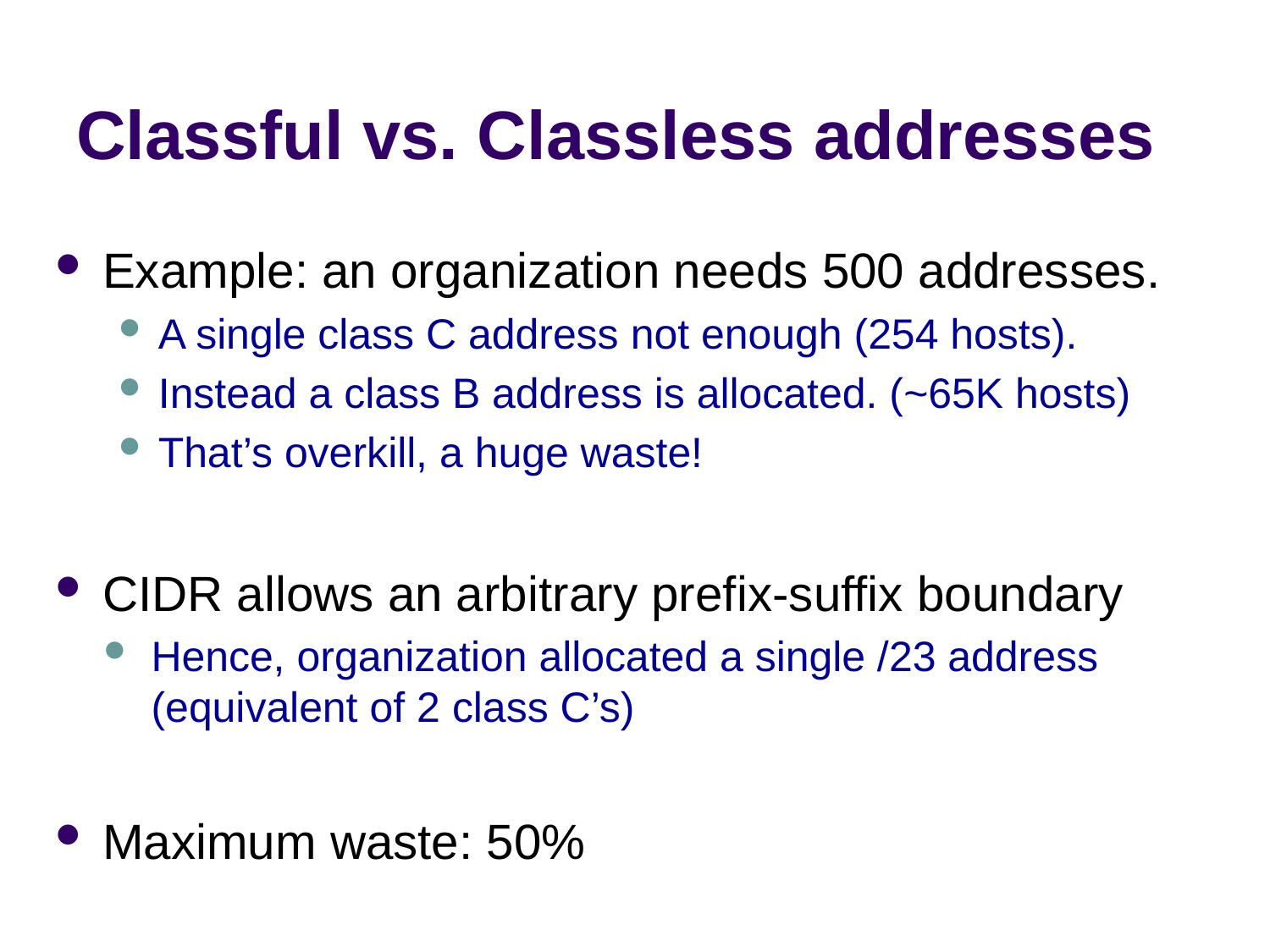

# Classful vs. Classless addresses
Example: an organization needs 500 addresses.
A single class C address not enough (254 hosts).
Instead a class B address is allocated. (~65K hosts)
That’s overkill, a huge waste!

CIDR allows an arbitrary prefix-suffix boundary
Hence, organization allocated a single /23 address (equivalent of 2 class C’s)

Maximum waste: 50%